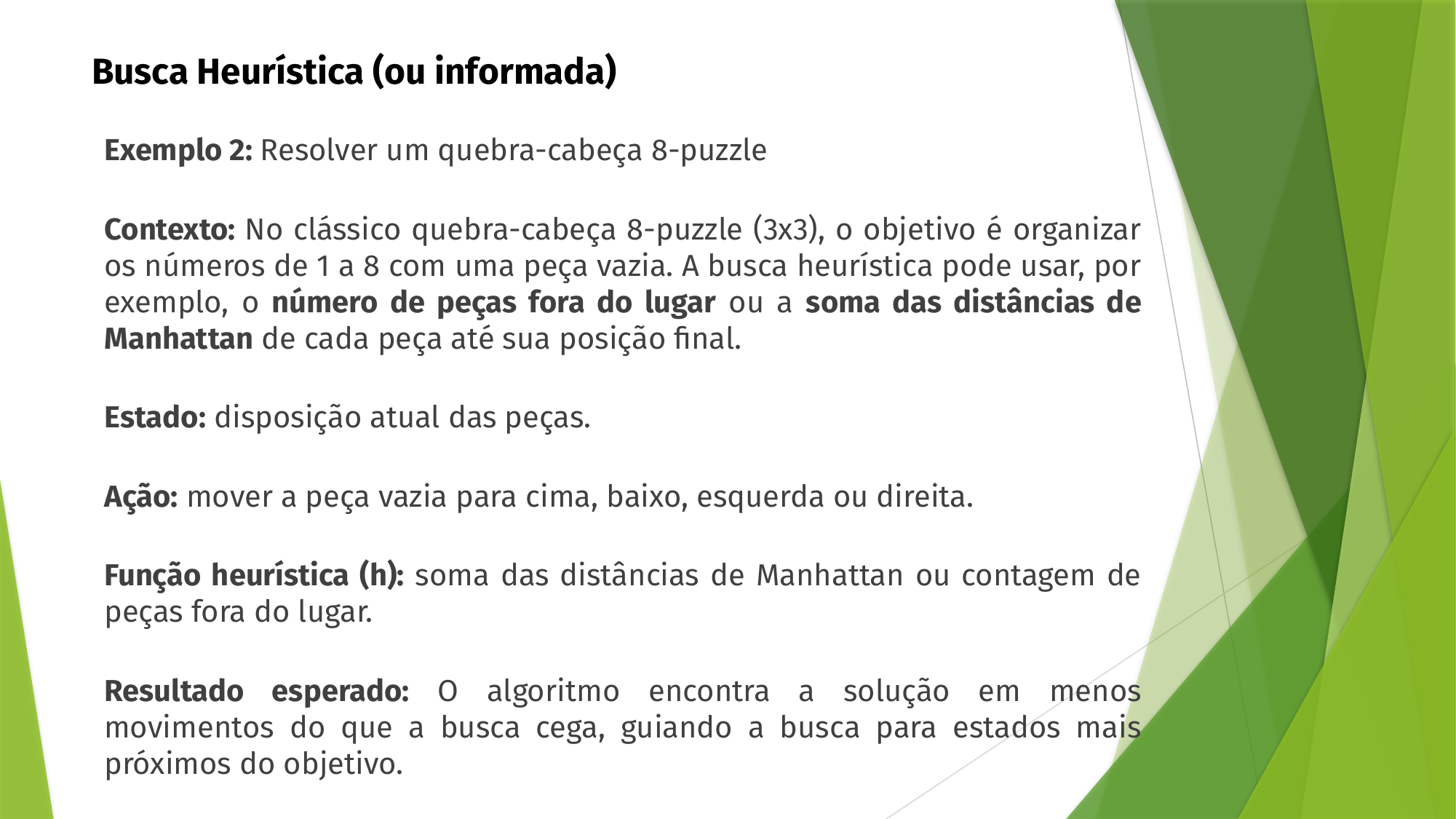

# Busca Heurística (ou informada)
Exemplo 2: Resolver um quebra-cabeça 8-puzzle

Contexto: No clássico quebra-cabeça 8-puzzle (3x3), o objetivo é organizar os números de 1 a 8 com uma peça vazia. A busca heurística pode usar, por exemplo, o número de peças fora do lugar ou a soma das distâncias de Manhattan de cada peça até sua posição final.

Estado: disposição atual das peças.

Ação: mover a peça vazia para cima, baixo, esquerda ou direita.

Função heurística (h): soma das distâncias de Manhattan ou contagem de peças fora do lugar.

Resultado esperado: O algoritmo encontra a solução em menos movimentos do que a busca cega, guiando a busca para estados mais próximos do objetivo.